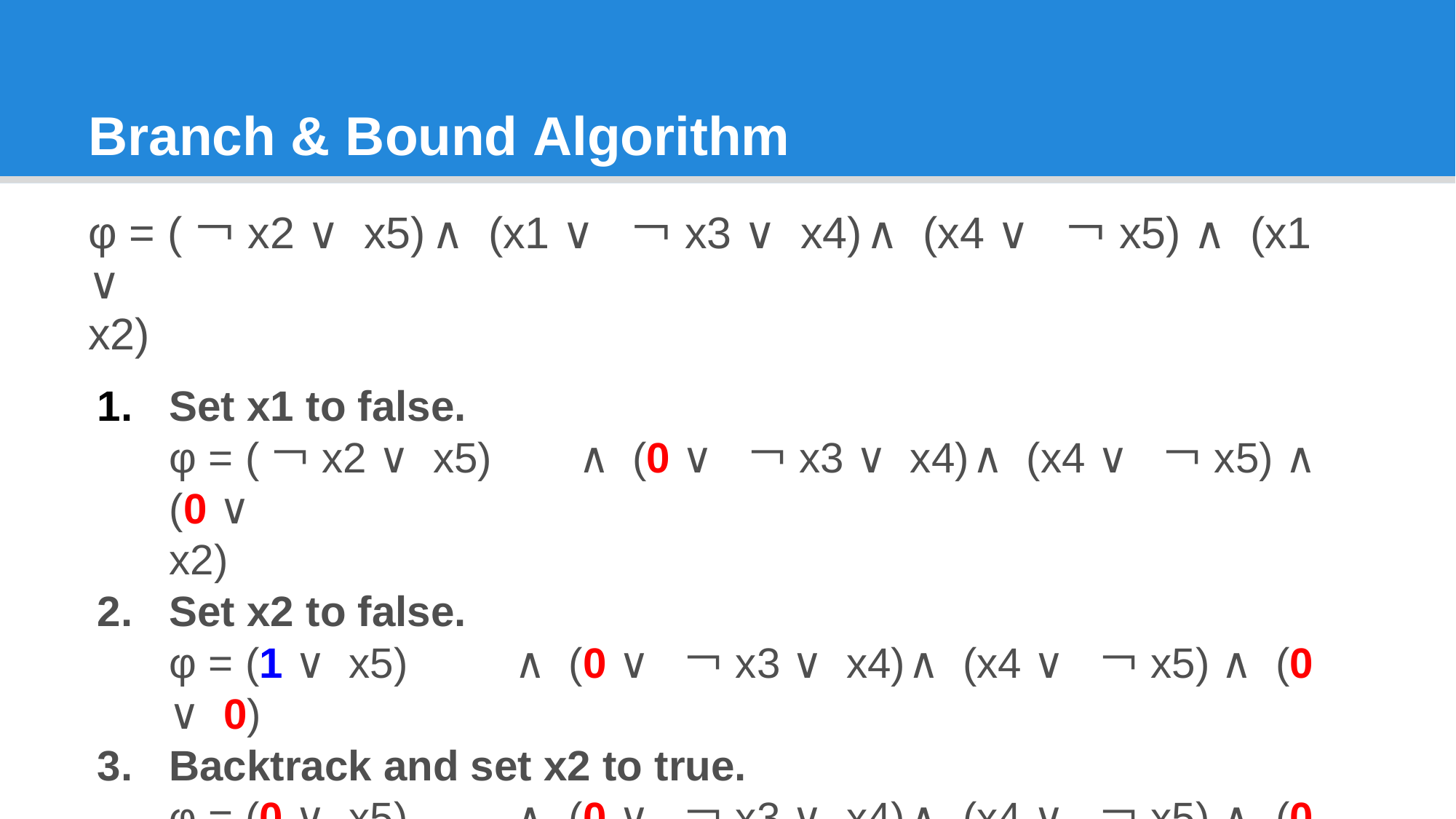

# Branch & Bound Algorithm
φ = (￢x2 ∨ x5)	∧ (x1 ∨ ￢x3 ∨ x4)	∧ (x4 ∨ ￢x5) ∧ (x1 ∨
x2)
Set x1 to false.
φ = (￢x2 ∨ x5)	∧ (0 ∨ ￢x3 ∨ x4)	∧ (x4 ∨ ￢x5) ∧ (0 ∨
x2)
Set x2 to false.
φ = (1 ∨ x5)	∧ (0 ∨ ￢x3 ∨ x4)	∧ (x4 ∨ ￢x5) ∧ (0 ∨ 0)
Backtrack and set x2 to true.
φ = (0 ∨ x5)	∧ (0 ∨ ￢x3 ∨ x4)	∧ (x4 ∨ ￢x5) ∧ (0 ∨ 1)
38